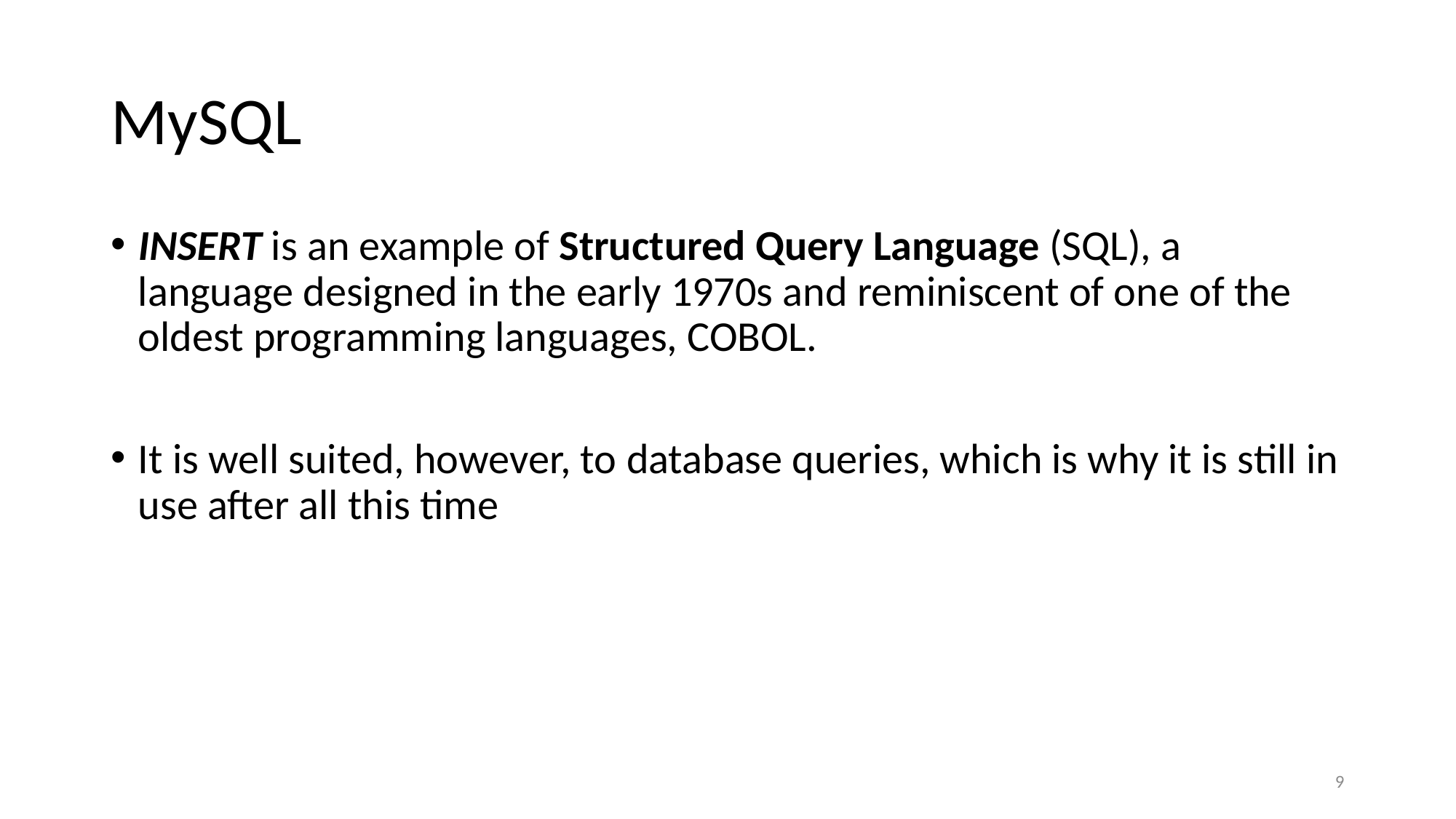

# MySQL
INSERT is an example of Structured Query Language (SQL), a language designed in the early 1970s and reminiscent of one of the oldest programming languages, COBOL.

It is well suited, however, to database queries, which is why it is still in use after all this time
9